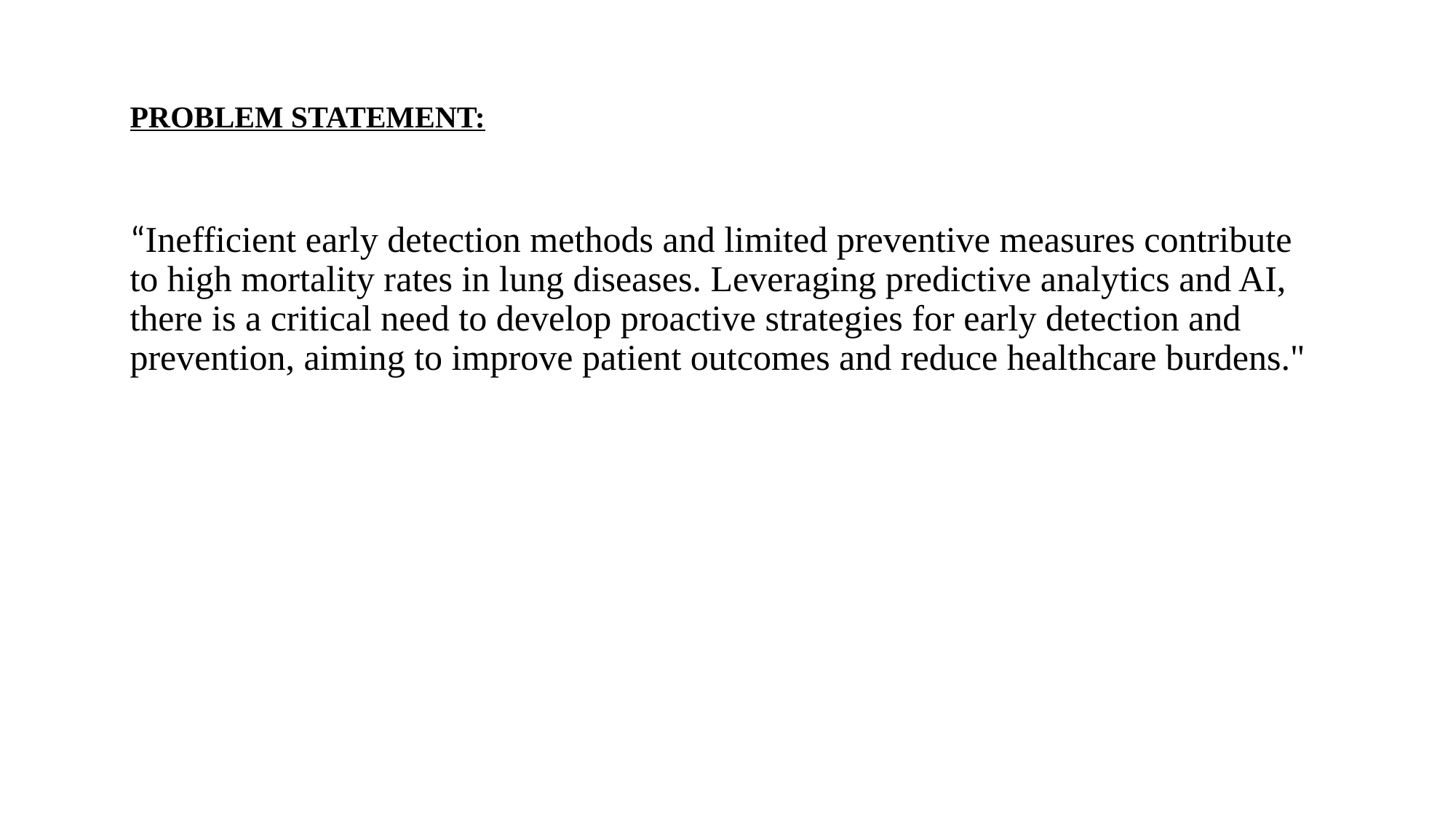

# PROBLEM STATEMENT:
“Inefficient early detection methods and limited preventive measures contribute to high mortality rates in lung diseases. Leveraging predictive analytics and AI, there is a critical need to develop proactive strategies for early detection and prevention, aiming to improve patient outcomes and reduce healthcare burdens."